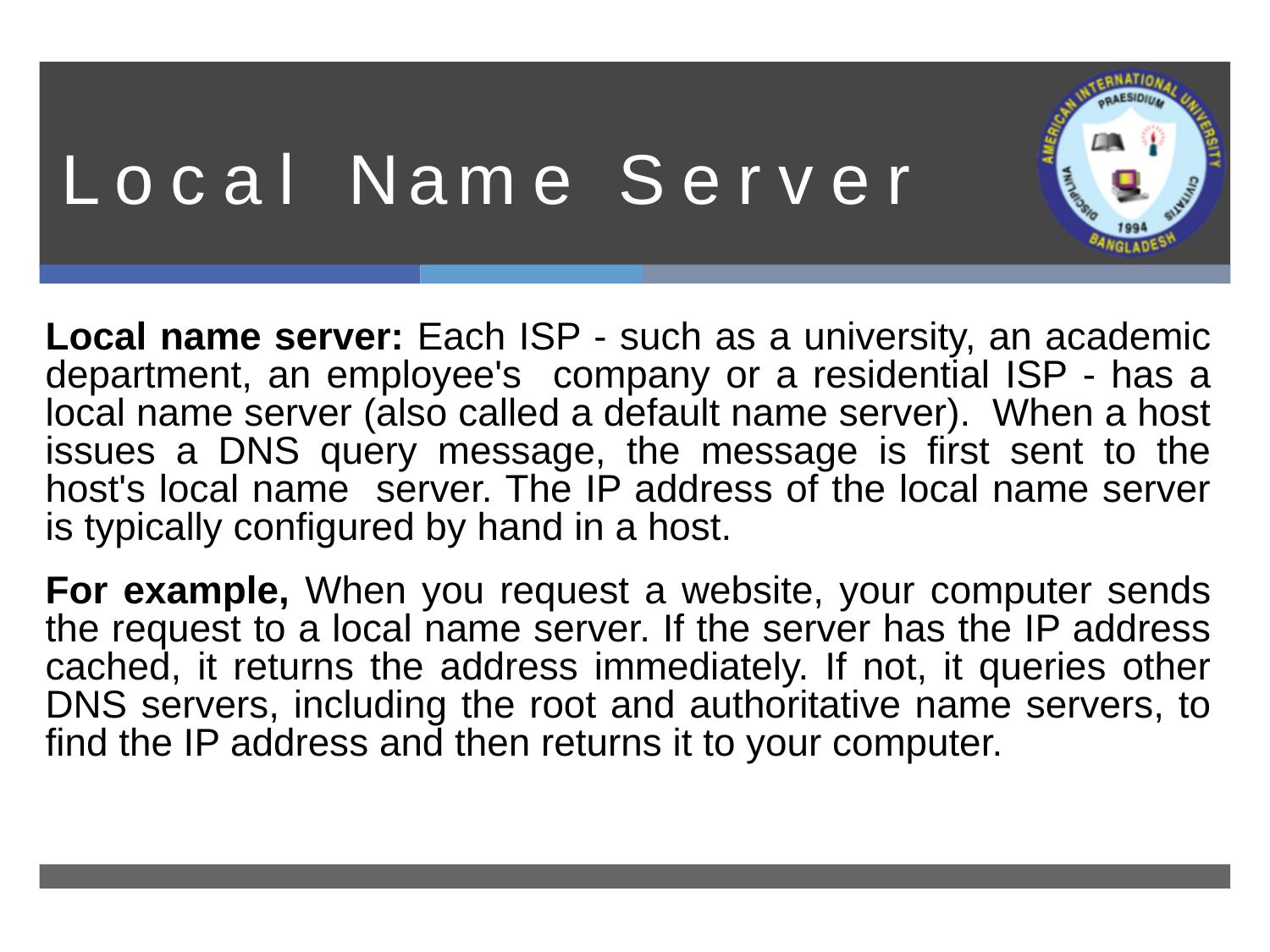

# L    o    c    a    l         N   a   m    e        S    e    r    v    e    r
Local name server: Each ISP - such as a university, an academic department, an employee's  company or a residential ISP - has a local name server (also called a default name server).  When a host issues a DNS query message, the message is first sent to the host's local name  server. The IP address of the local name server is typically configured by hand in a host.
For example, When you request a website, your computer sends the request to a local name server. If the server has the IP address cached, it returns the address immediately. If not, it queries other DNS servers, including the root and authoritative name servers, to find the IP address and then returns it to your computer.